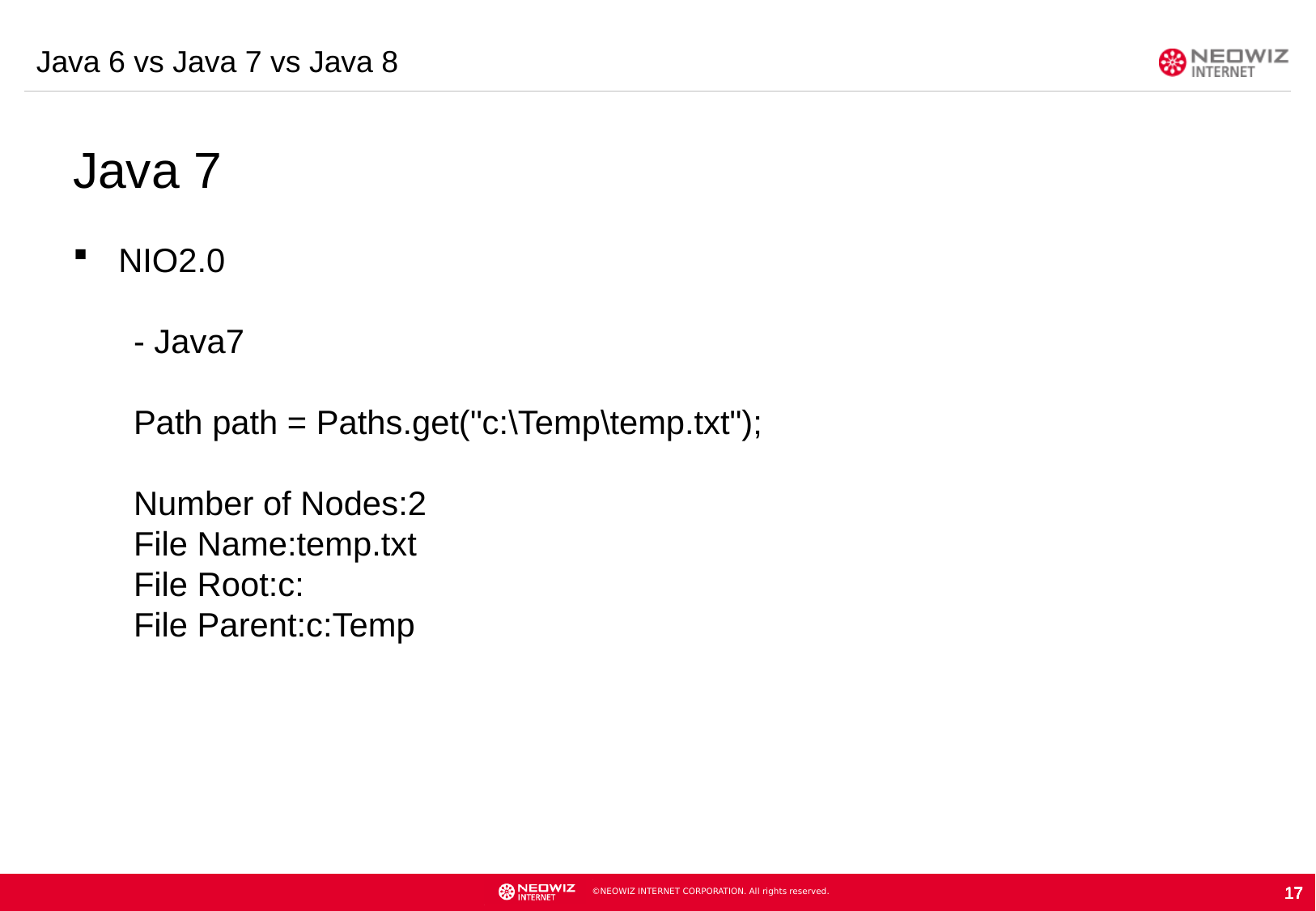

Java 6 vs Java 7 vs Java 8

Java 7

NIO2.0

- Java7

Path path = Paths.get("c:\Temp\temp.txt");

Number of Nodes:2
File Name:temp.txt
File Root:c:
File Parent:c:Temp
17
17
17
17
17
17
17
17
17
17